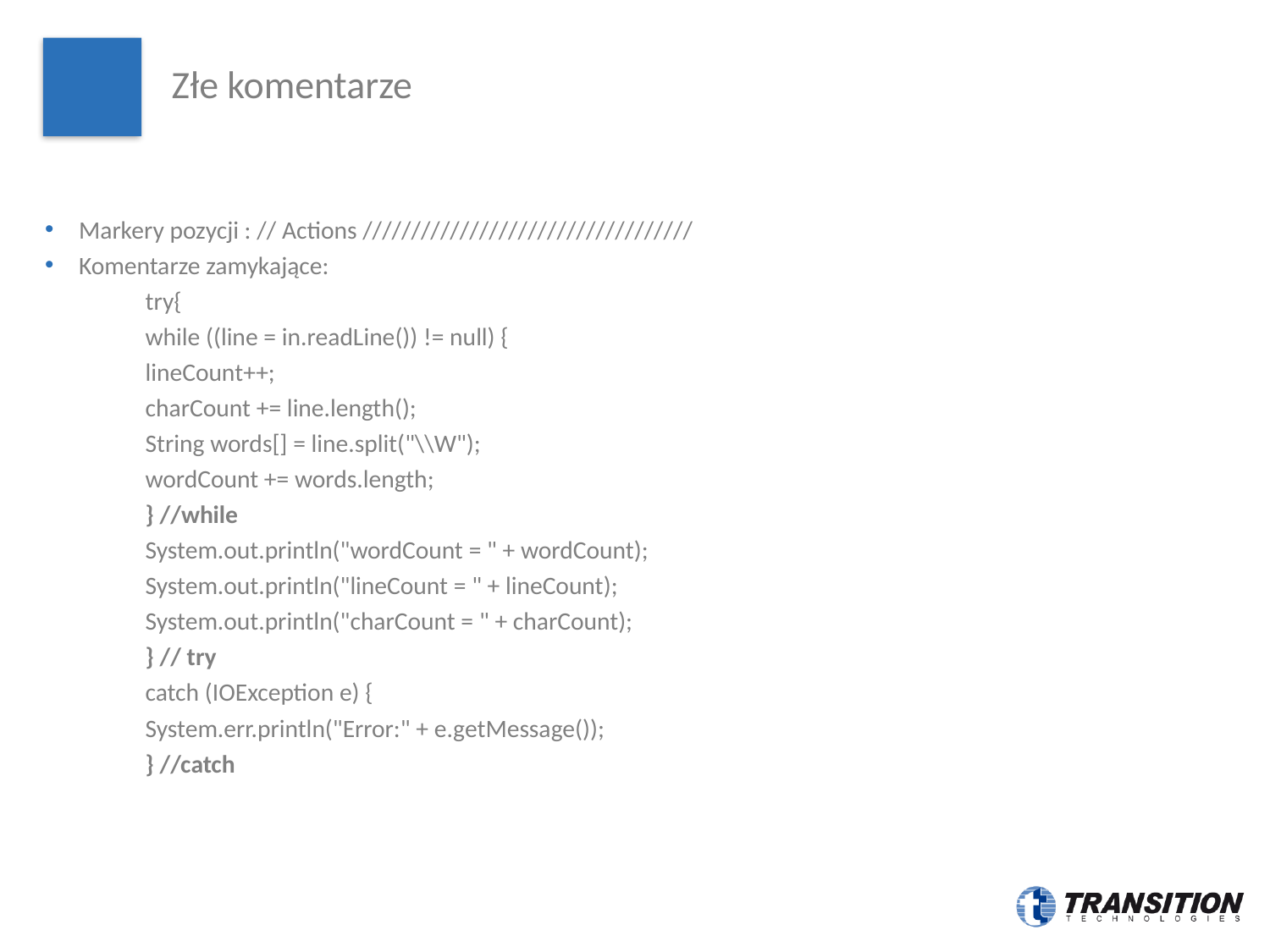

# Złe komentarze
Markery pozycji : // Actions //////////////////////////////////
Komentarze zamykające:
	try{
		while ((line = in.readLine()) != null) {
			lineCount++;
			charCount += line.length();
			String words[] = line.split("\\W");
			wordCount += words.length;
		} //while
		System.out.println("wordCount = " + wordCount);
		System.out.println("lineCount = " + lineCount);
		System.out.println("charCount = " + charCount);
	} // try
	catch (IOException e) {
		System.err.println("Error:" + e.getMessage());
	} //catch